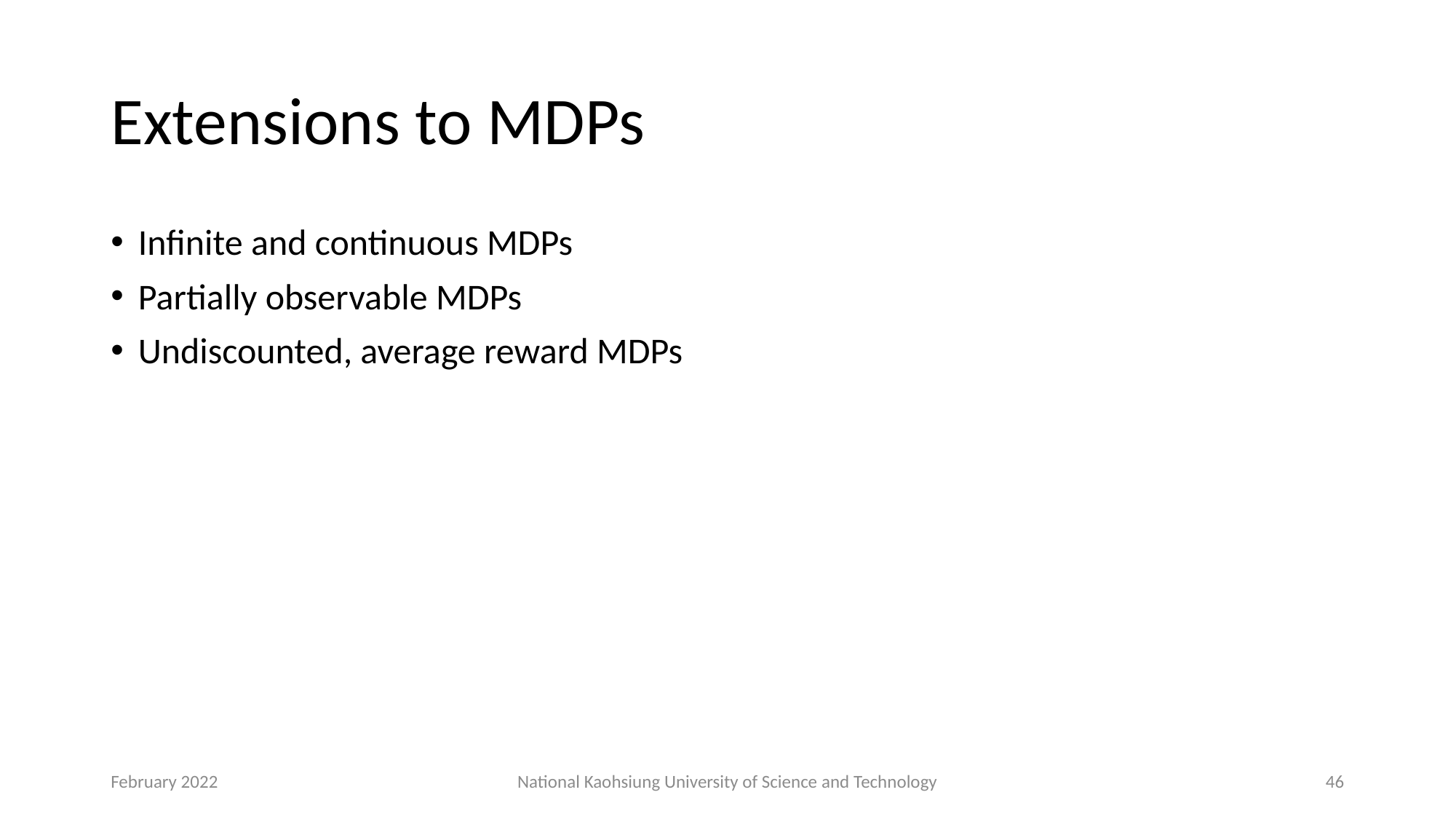

# Extensions to MDPs
Infinite and continuous MDPs
Partially observable MDPs
Undiscounted, average reward MDPs
February 2022
National Kaohsiung University of Science and Technology
46